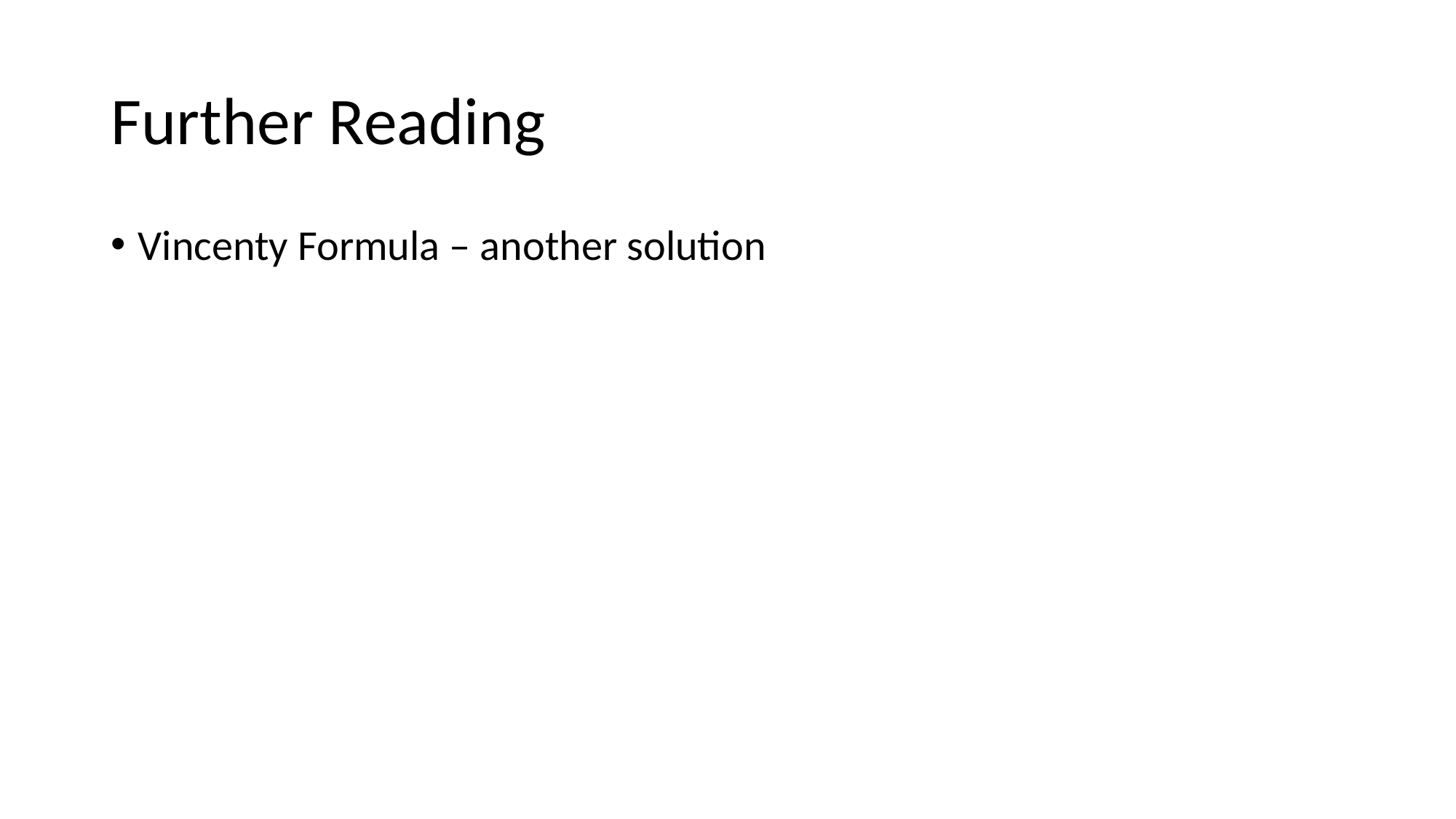

# Further Reading
Vincenty Formula – another solution